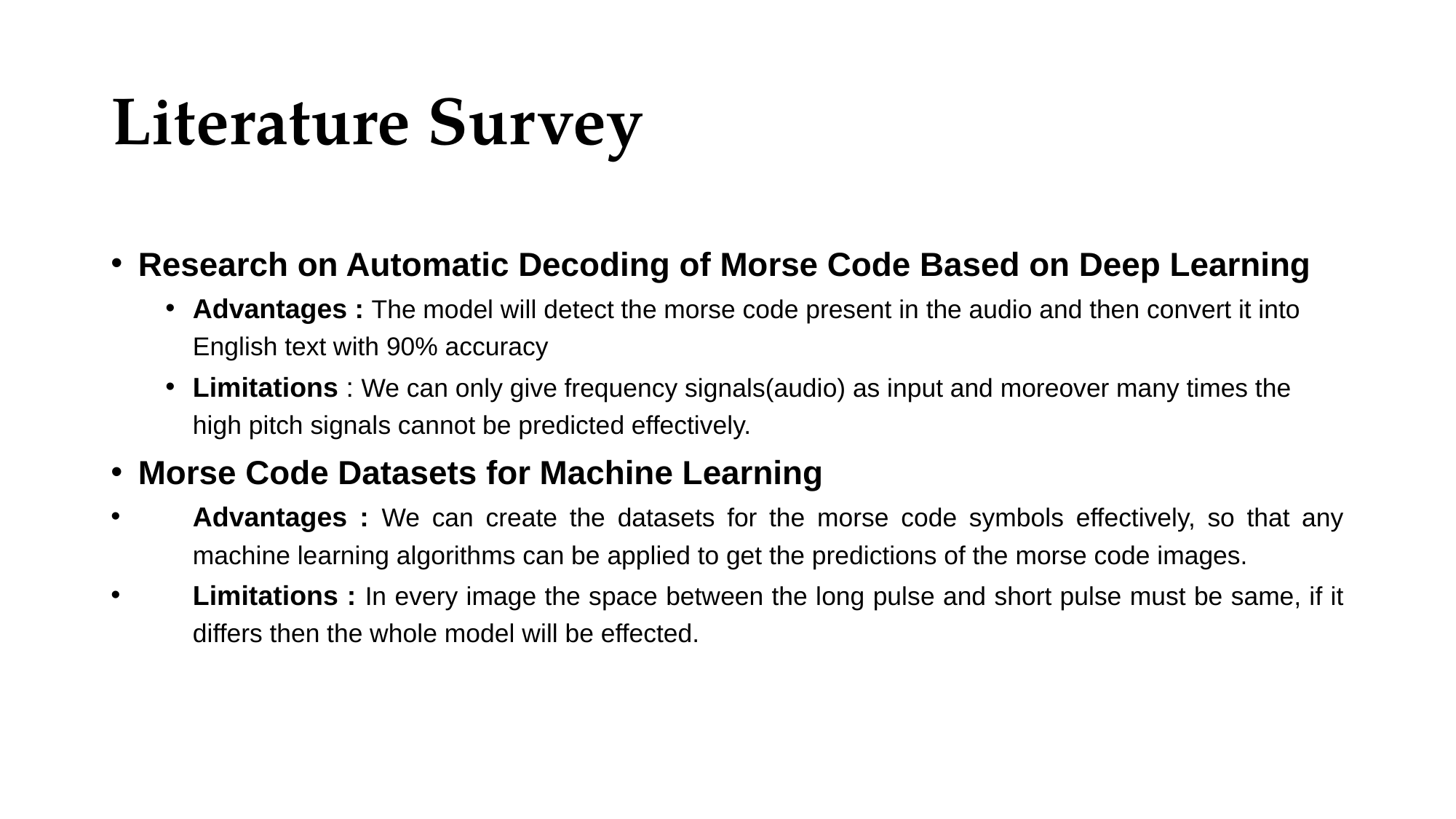

# Literature Survey

Research on Automatic Decoding of Morse Code Based on Deep Learning
Advantages : The model will detect the morse code present in the audio and then convert it into English text with 90% accuracy
Limitations : We can only give frequency signals(audio) as input and moreover many times the high pitch signals cannot be predicted effectively.
Morse Code Datasets for Machine Learning
Advantages : We can create the datasets for the morse code symbols effectively, so that any machine learning algorithms can be applied to get the predictions of the morse code images.
Limitations : In every image the space between the long pulse and short pulse must be same, if it differs then the whole model will be effected.